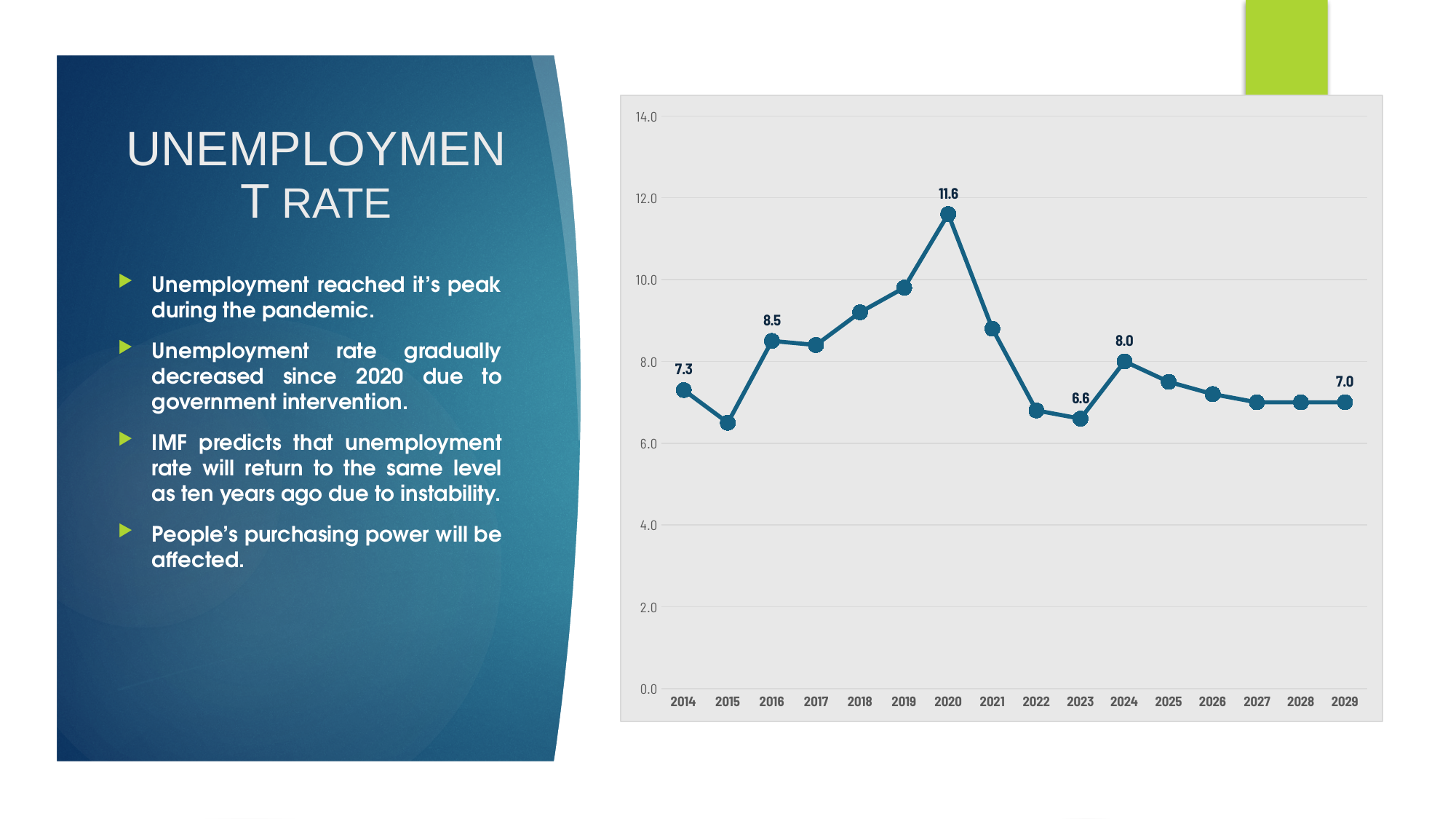

### Chart

| Category |  |
|---|---|
| 2014 | 7.3 |
| 2015 | 6.5 |
| 2016 | 8.5 |
| 2017 | 8.4 |
| 2018 | 9.2 |
| 2019 | 9.8 |
| 2020 | 11.6 |
| 2021 | 8.8 |
| 2022 | 6.8 |
| 2023 | 6.6 |
| 2024 | 8.0 |
| 2025 | 7.5 |
| 2026 | 7.2 |
| 2027 | 7.0 |
| 2028 | 7.0 |
| 2029 | 7.0 |
# UNEMPLOYMENT RATE
Unemployment reached it’s peak during the pandemic.
Unemployment rate gradually decreased since 2020 due to government intervention.
IMF predicts that unemployment rate will return to the same level as ten years ago due to instability.
People’s purchasing power will be affected.